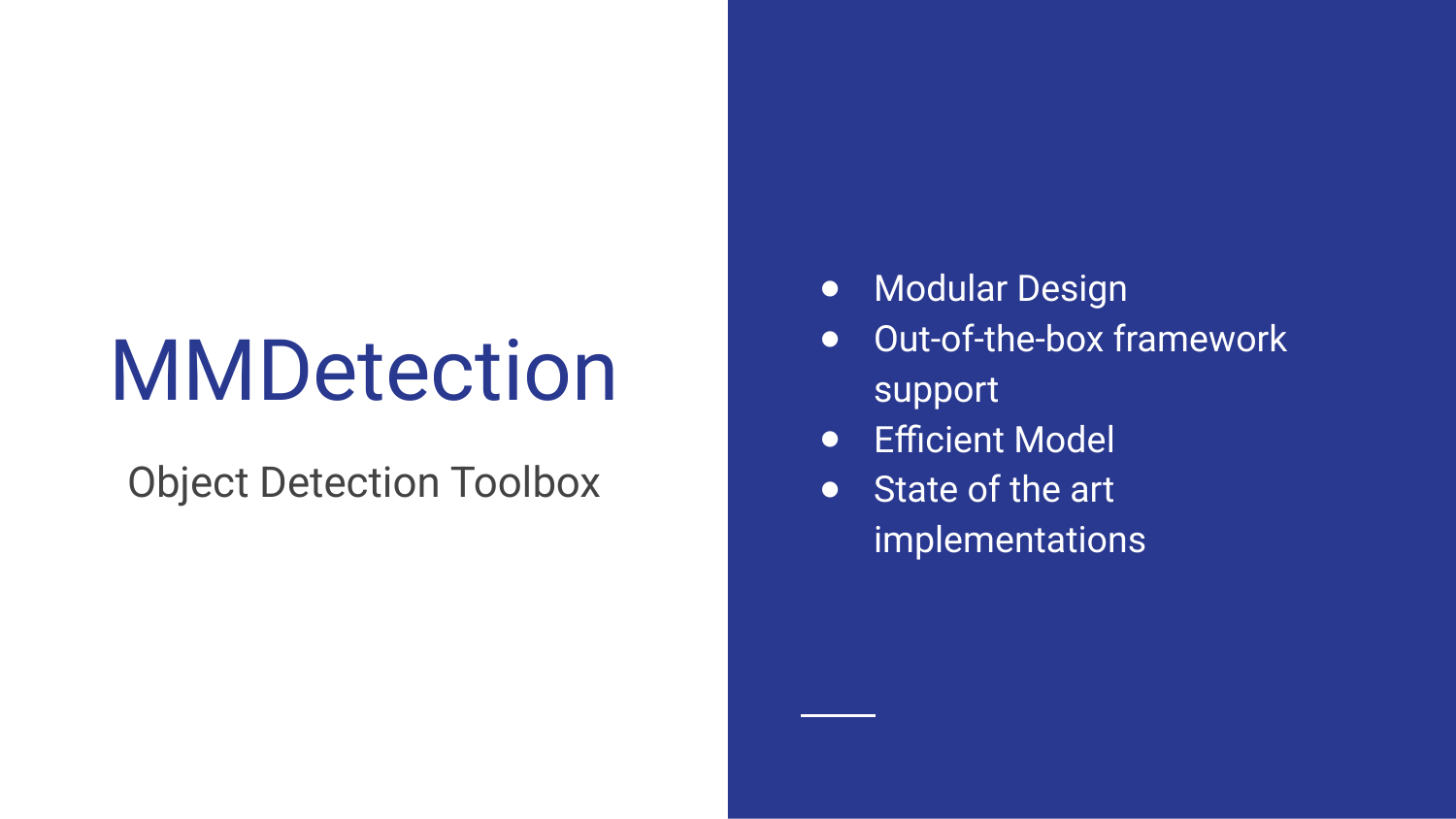

Modular Design
Out-of-the-box framework support
Efficient Model
State of the art implementations
# MMDetection
Object Detection Toolbox